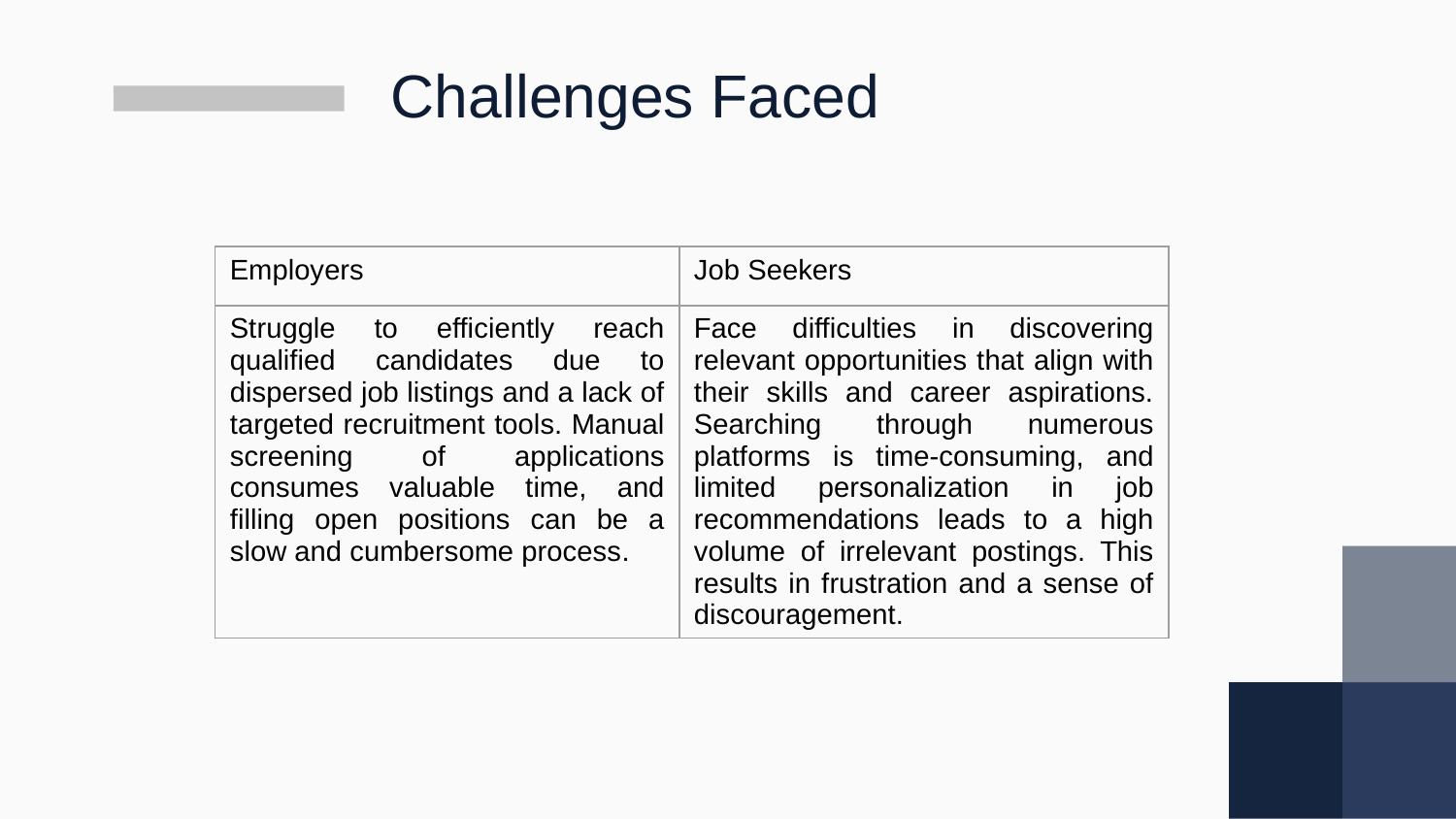

# Challenges Faced
| Employers | Job Seekers |
| --- | --- |
| Struggle to efficiently reach qualified candidates due to dispersed job listings and a lack of targeted recruitment tools. Manual screening of applications consumes valuable time, and filling open positions can be a slow and cumbersome process. | Face difficulties in discovering relevant opportunities that align with their skills and career aspirations. Searching through numerous platforms is time-consuming, and limited personalization in job recommendations leads to a high volume of irrelevant postings. This results in frustration and a sense of discouragement. |